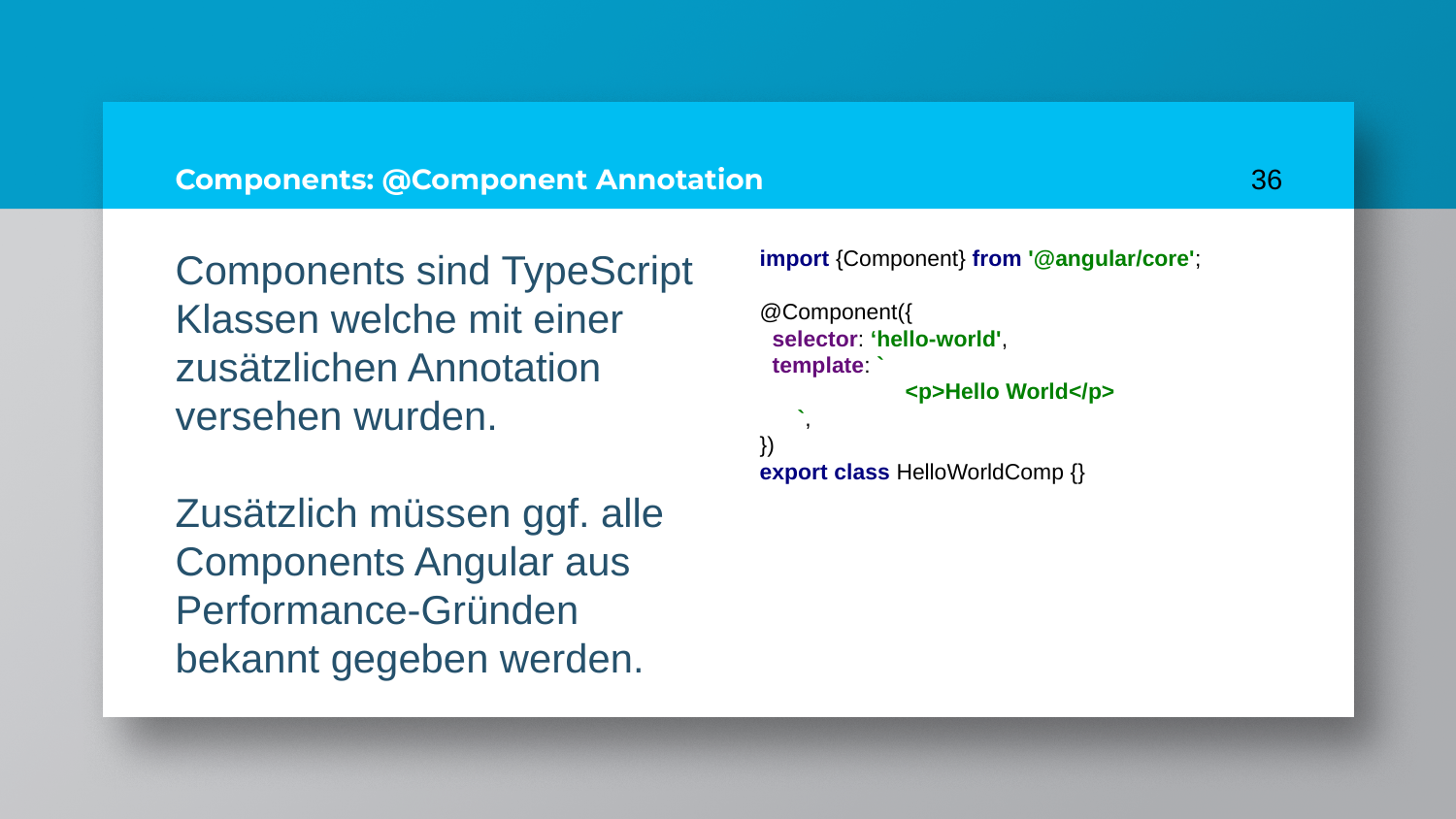

# Components: @Component Annotation
36
Components sind TypeScript Klassen welche mit einer zusätzlichen Annotation versehen wurden.

Zusätzlich müssen ggf. alle Components Angular aus Performance-Gründen bekannt gegeben werden.
import {Component} from '@angular/core';

@Component({
  selector: ‘hello-world',
  template: `
     	<p>Hello World</p>
      `,
})
export class HelloWorldComp {}